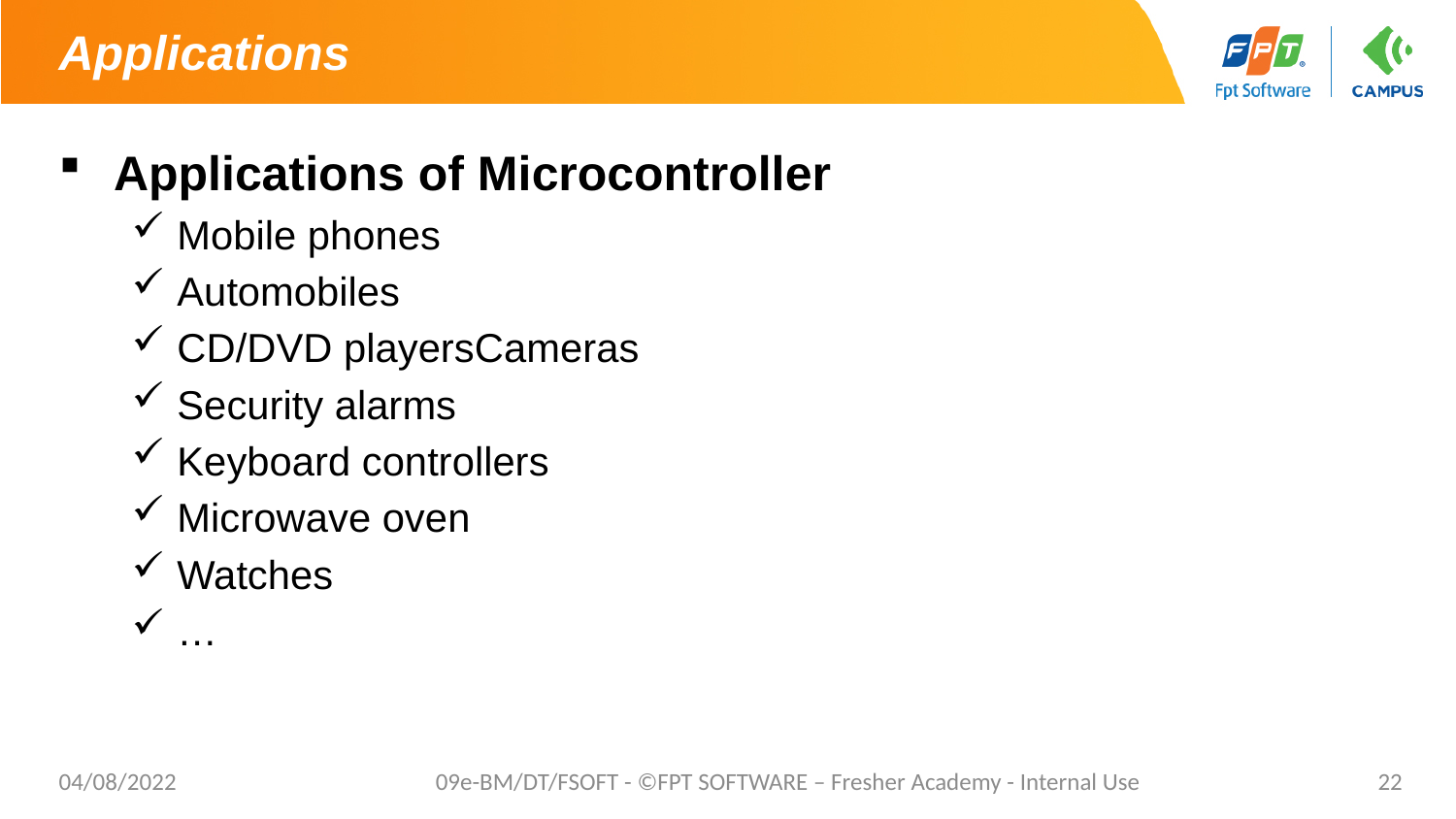

# Applications
Applications of Microcontroller
Mobile phones
Automobiles
CD/DVD playersCameras
Security alarms
Keyboard controllers
Microwave oven
Watches
…
04/08/2022
09e-BM/DT/FSOFT - ©FPT SOFTWARE – Fresher Academy - Internal Use
22